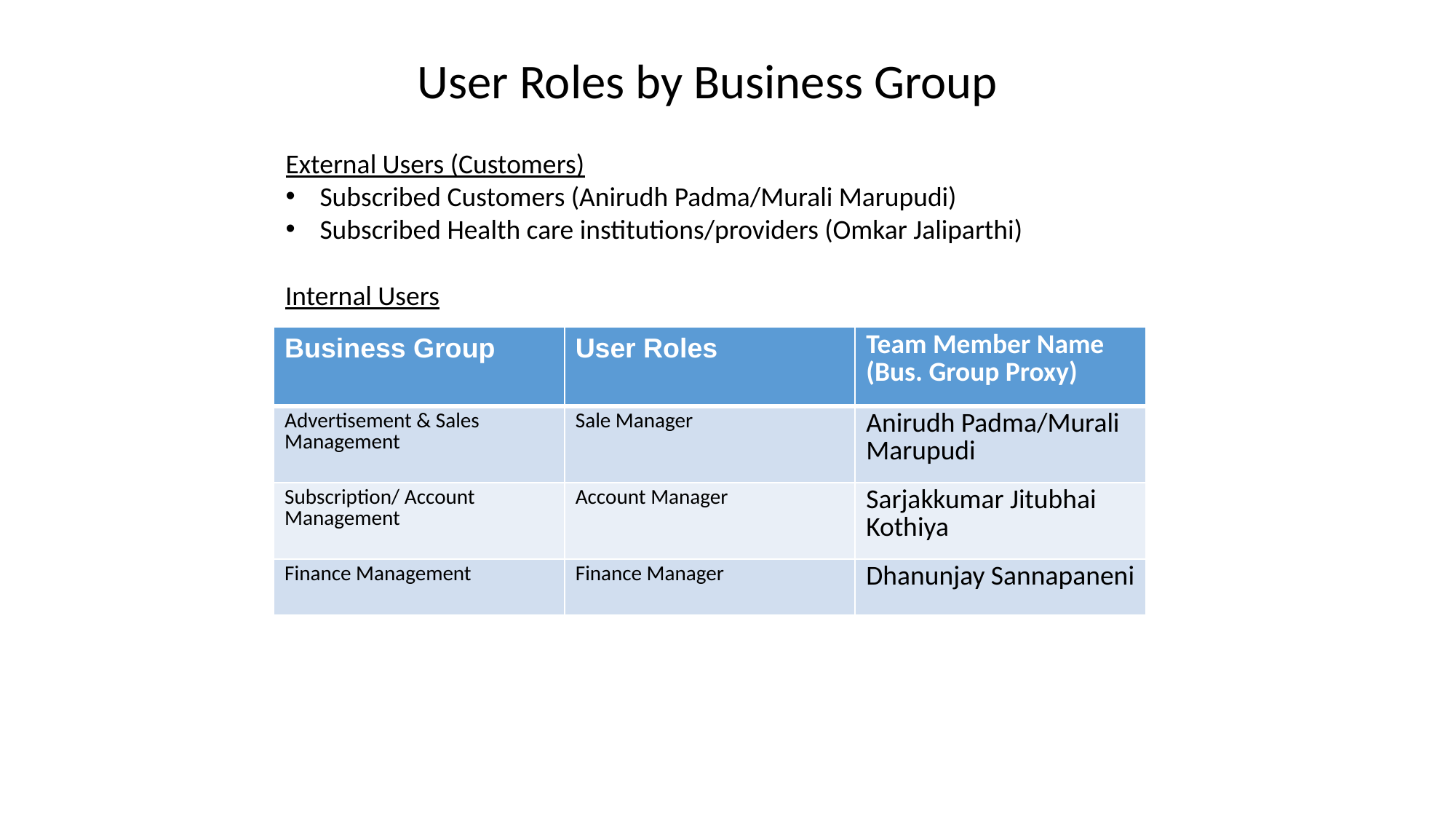

User Roles by Business Group
External Users (Customers)
Subscribed Customers (Anirudh Padma/Murali Marupudi)
Subscribed Health care institutions/providers (Omkar Jaliparthi)
Internal Users
| Business Group | User Roles | Team Member Name (Bus. Group Proxy) |
| --- | --- | --- |
| Advertisement & Sales Management | Sale Manager | Anirudh Padma/Murali Marupudi |
| Subscription/ Account Management | Account Manager | Sarjakkumar Jitubhai Kothiya |
| Finance Management | Finance Manager | Dhanunjay Sannapaneni |